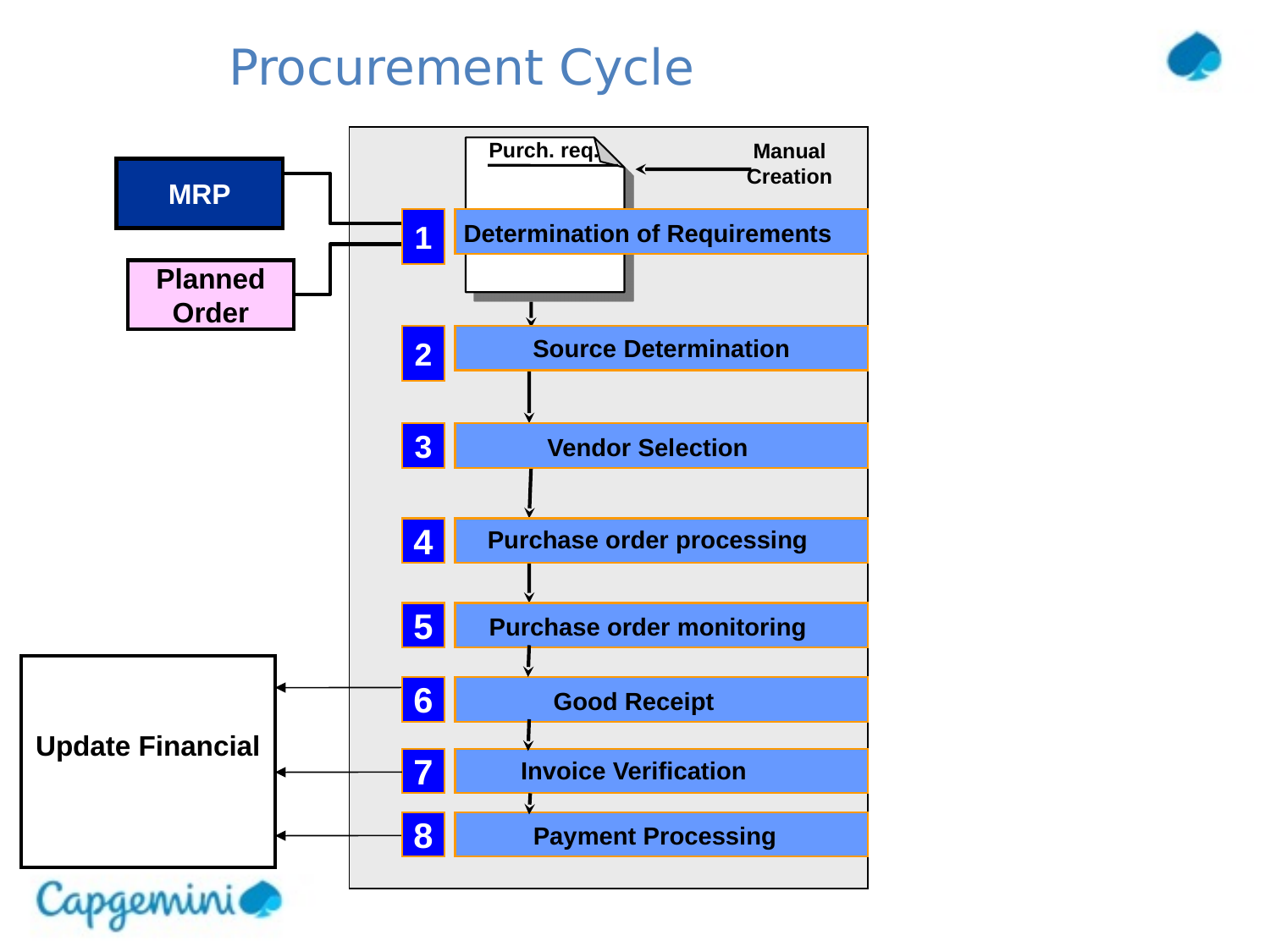

# Procurement Cycle

Purch. req.
Manual
Creation

MRP

1

    Determination of Requirements

Planned
Order
2
Source Determination

3

    Vendor Selection

4
    Purchase order processing

5

    Purchase order monitoring

Update Financial
6

Good Receipt

7
Invoice Verification

8

Payment Processing